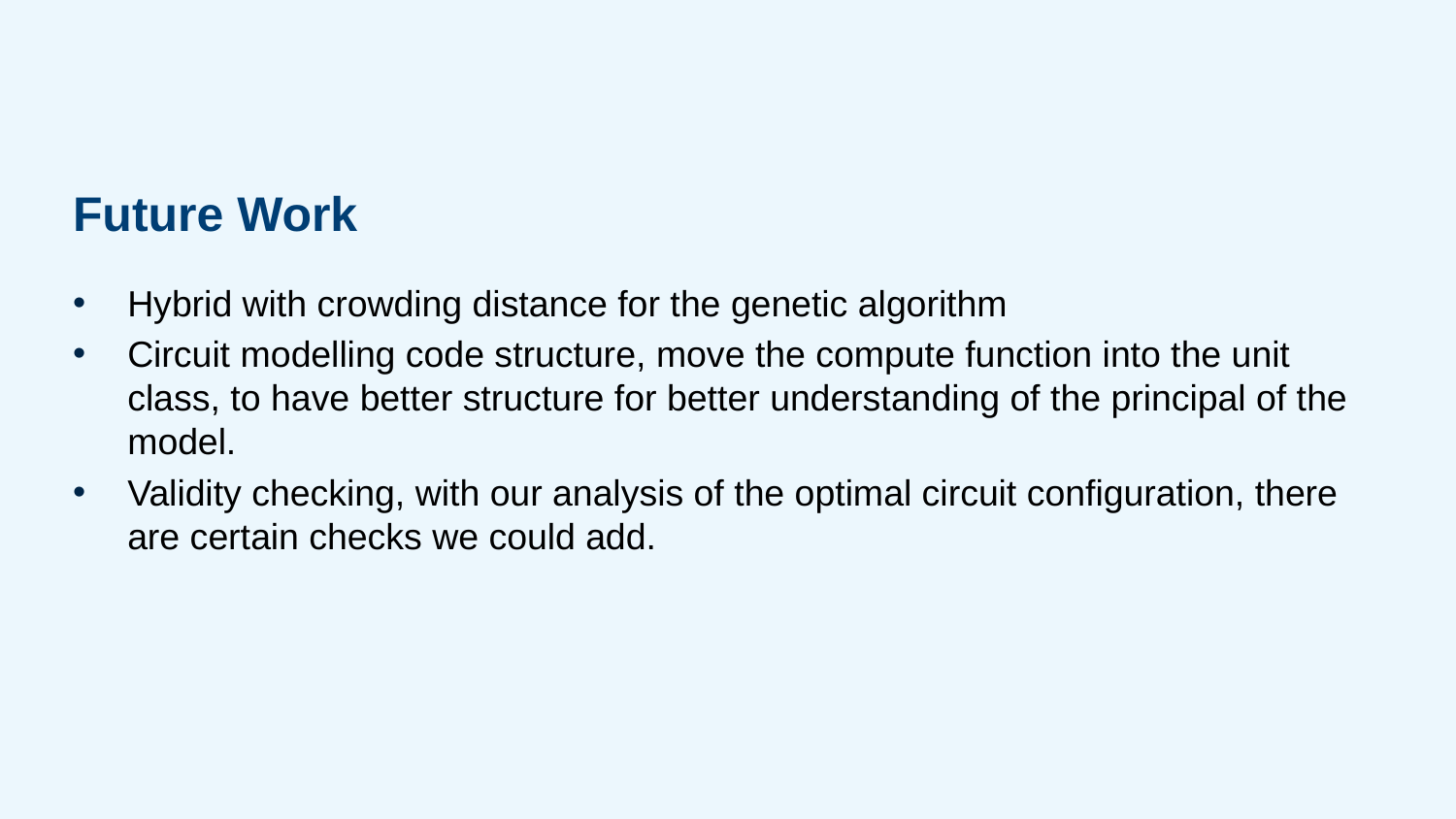

# Future Work
Hybrid with crowding distance for the genetic algorithm
Circuit modelling code structure, move the compute function into the unit class, to have better structure for better understanding of the principal of the model.
Validity checking, with our analysis of the optimal circuit configuration, there are certain checks we could add.